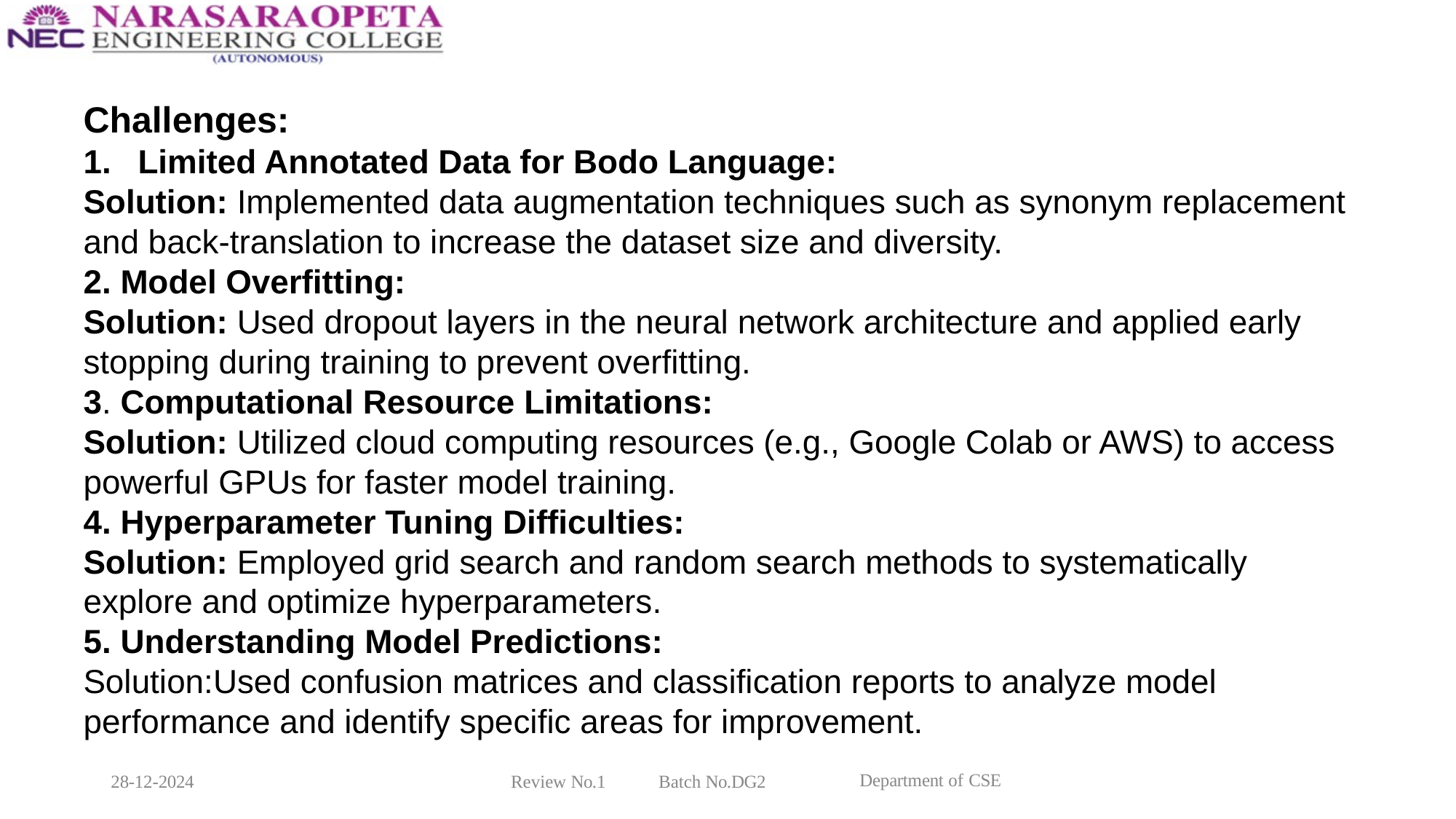

Challenges:
Limited Annotated Data for Bodo Language:
Solution: Implemented data augmentation techniques such as synonym replacement and back-translation to increase the dataset size and diversity.
2. Model Overfitting:
Solution: Used dropout layers in the neural network architecture and applied early stopping during training to prevent overfitting.
3. Computational Resource Limitations:
Solution: Utilized cloud computing resources (e.g., Google Colab or AWS) to access powerful GPUs for faster model training.
4. Hyperparameter Tuning Difficulties:
Solution: Employed grid search and random search methods to systematically explore and optimize hyperparameters.
5. Understanding Model Predictions:
Solution:Used confusion matrices and classification reports to analyze model performance and identify specific areas for improvement.
Department of CSE
28-12-2024
Review No.1
Batch No.DG2